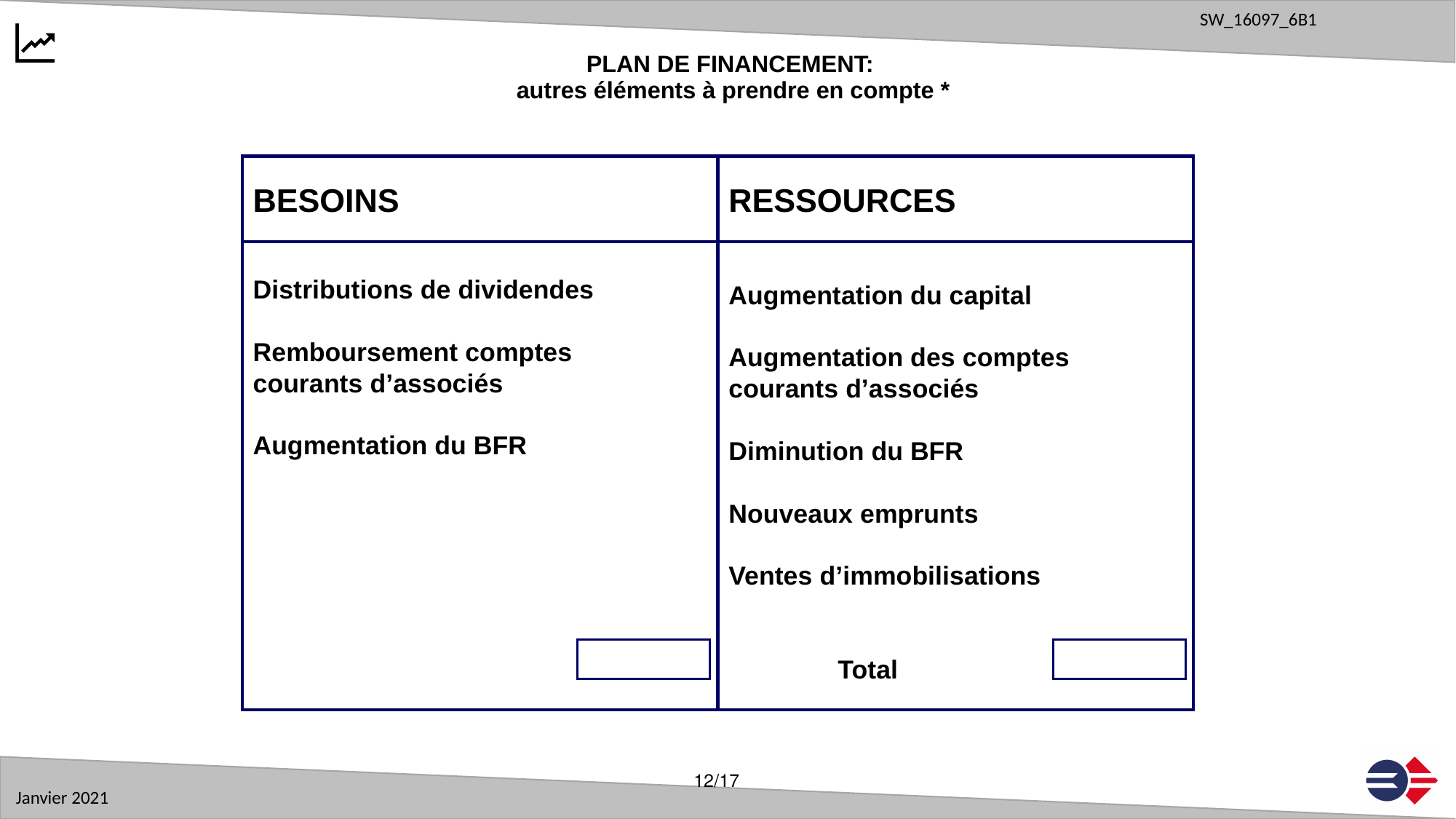

PLAN DE FINANCEMENT:
autres éléments à prendre en compte *
BESOINS

Distributions de dividendes

Remboursement comptes
courants d’associés

Augmentation du BFR

RESSOURCES

Augmentation du capital

Augmentation des comptes
courants d’associés

Diminution du BFR

Nouveaux emprunts

Ventes d’immobilisations

	Total